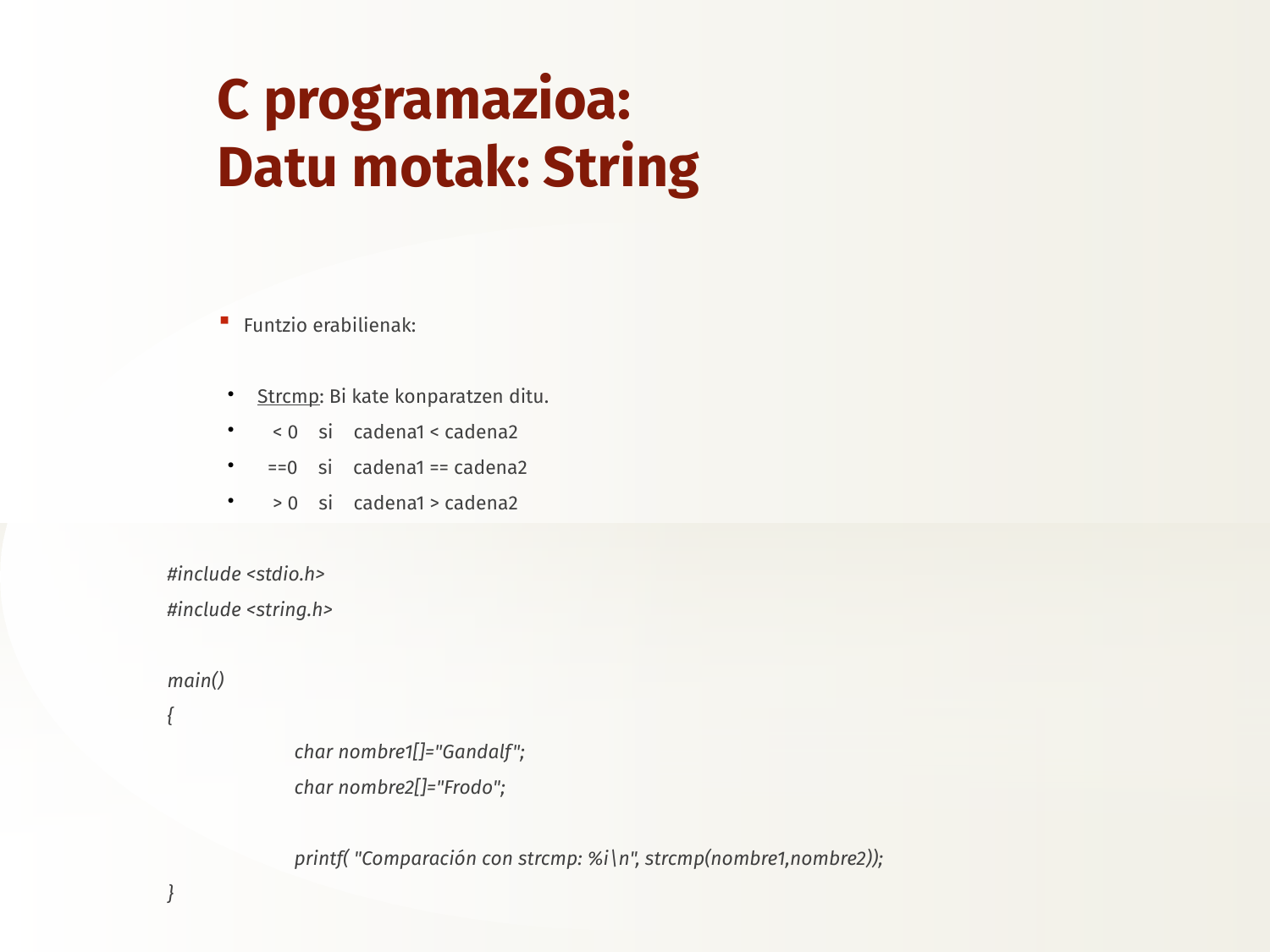

C programazioa:
Datu motak: String
Funtzio erabilienak:

Strcmp: Bi kate konparatzen ditu.
   < 0    si    cadena1 < cadena2
  ==0    si    cadena1 == cadena2
   > 0    si    cadena1 > cadena2

#include <stdio.h>
#include <string.h>

main()
{
	char nombre1[]="Gandalf";
	char nombre2[]="Frodo";

	printf( "Comparación con strcmp: %i\n", strcmp(nombre1,nombre2));
}